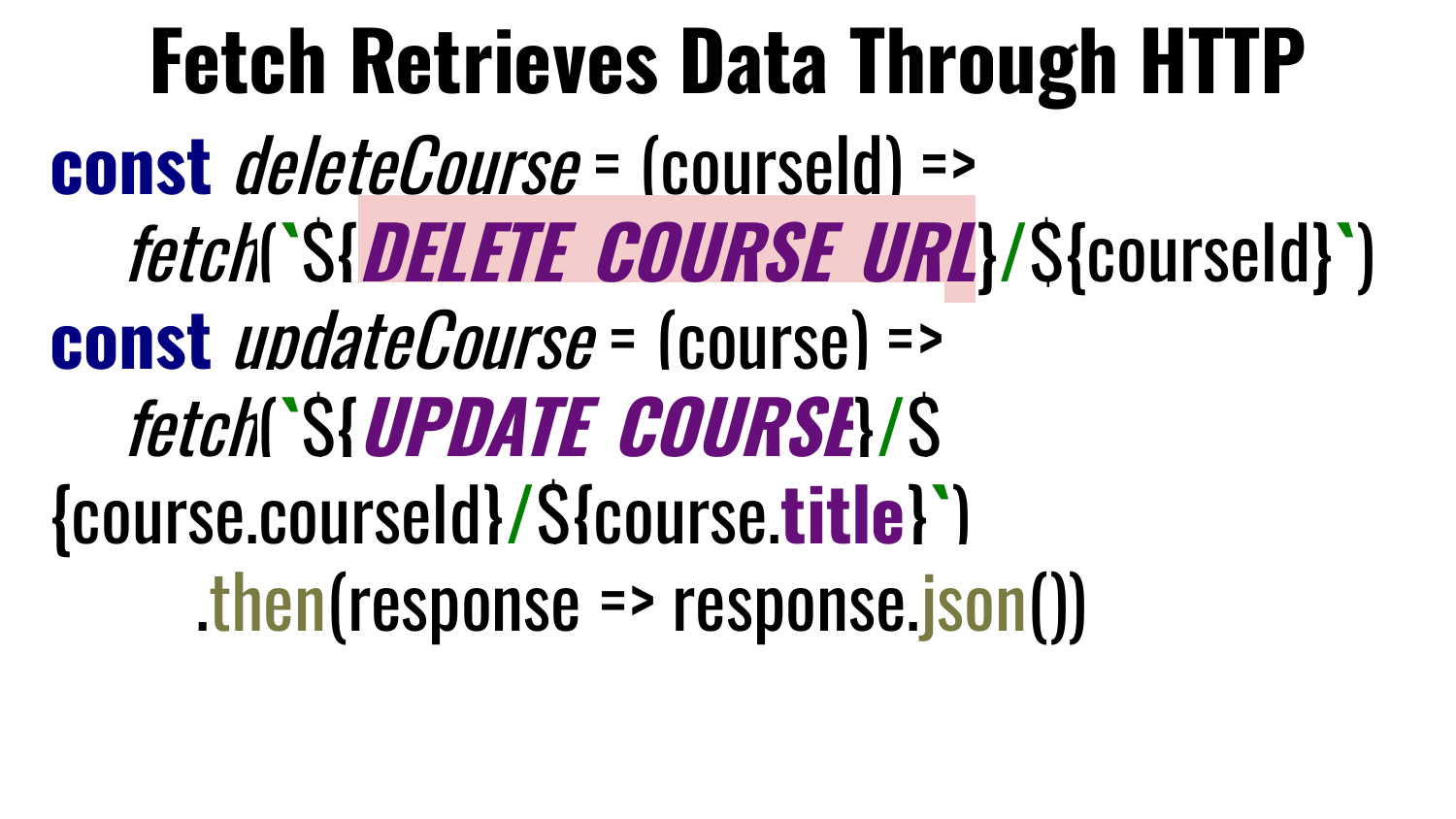

# Fetch Retrieves Data Through HTTP
const deleteCourse = (courseId) =>
fetch(`${DELETE_COURSE_URL}/${courseId}`)
const updateCourse = (course) =>
fetch(`${UPDATE_COURSE}/${course.courseId}/${course.title}`)
.then(response => response.json())